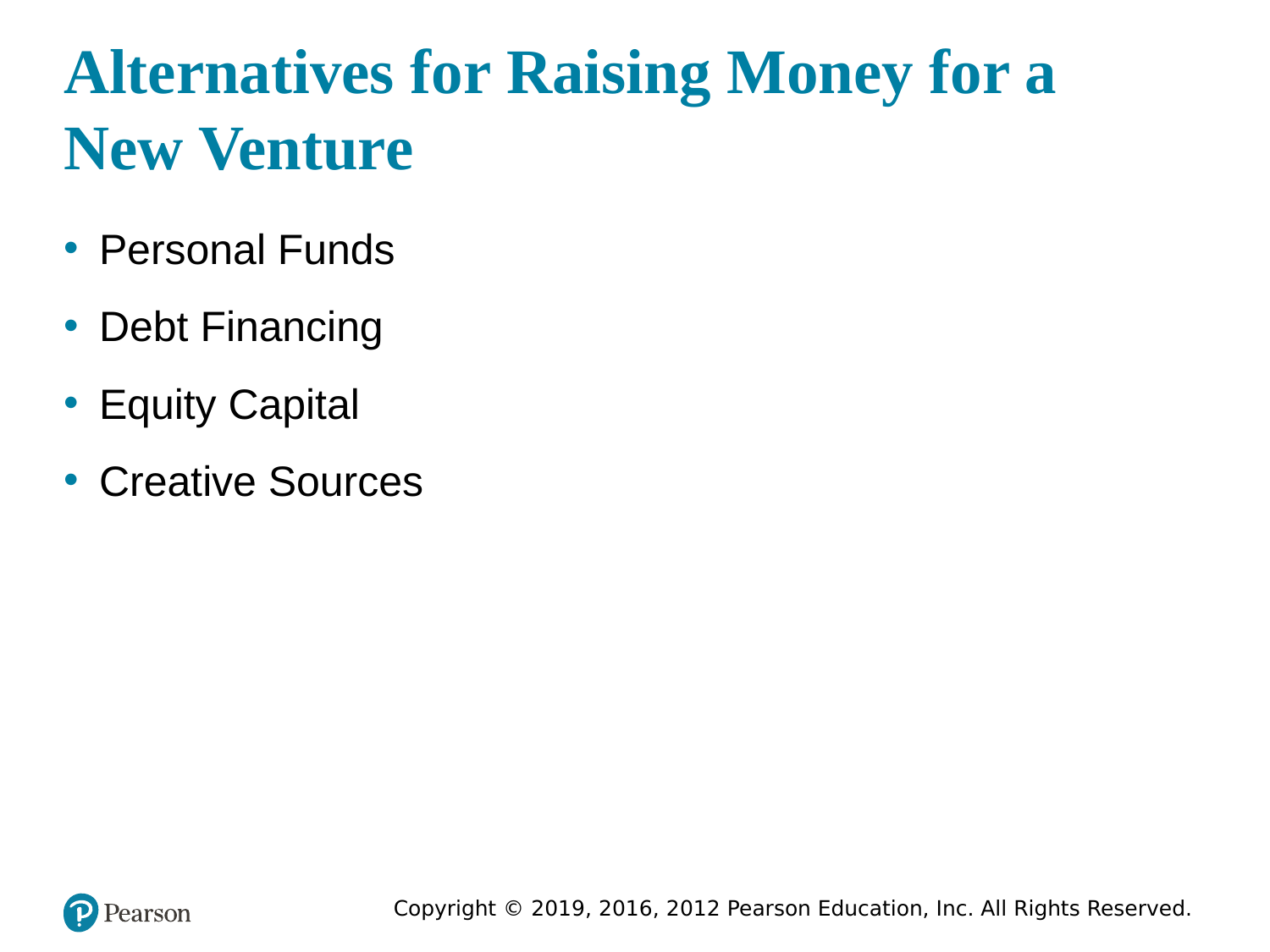

# Alternatives for Raising Money for a New Venture
Personal Funds
Debt Financing
Equity Capital
Creative Sources